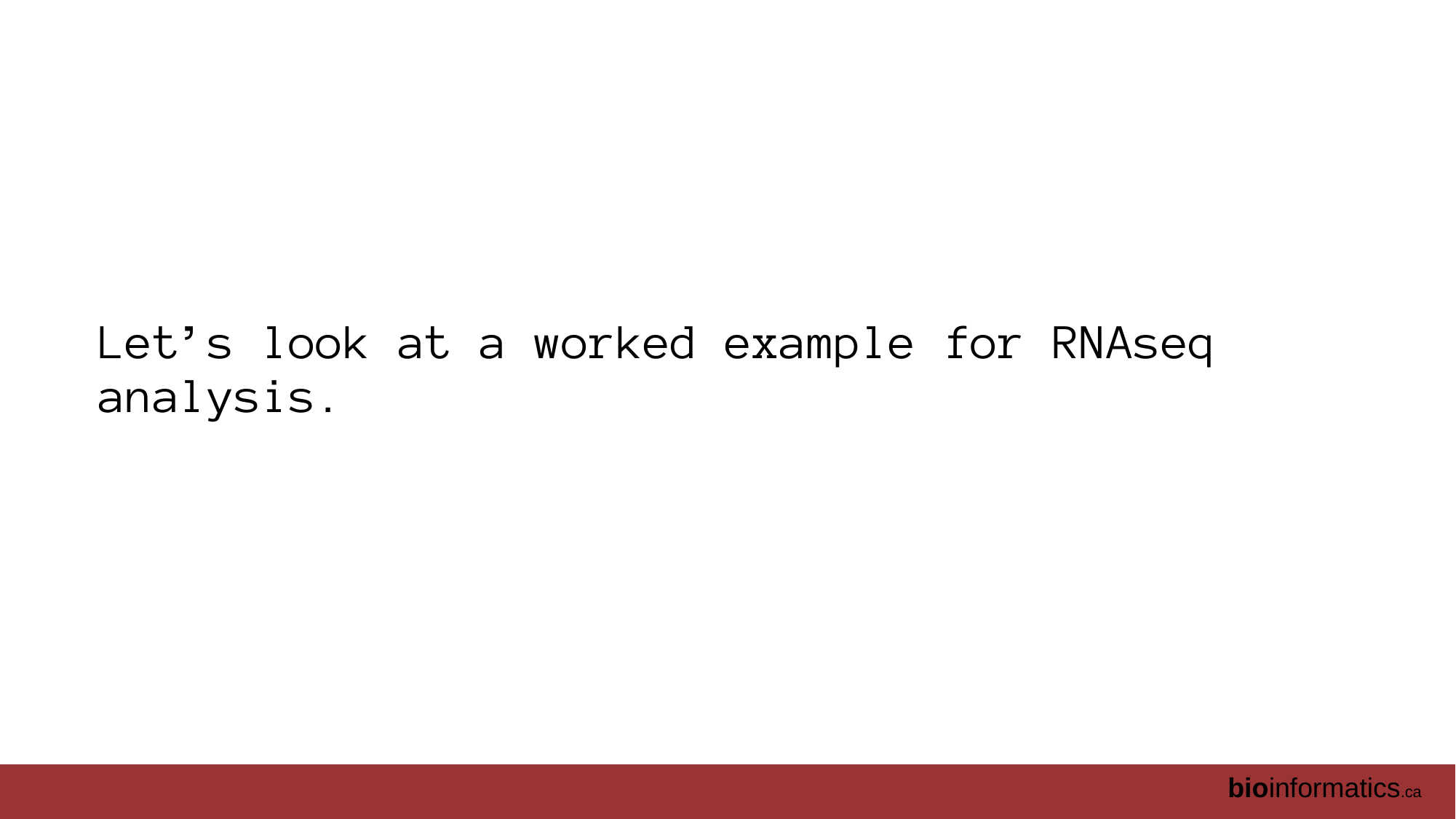

# Let’s look at a worked example for RNAseq analysis.